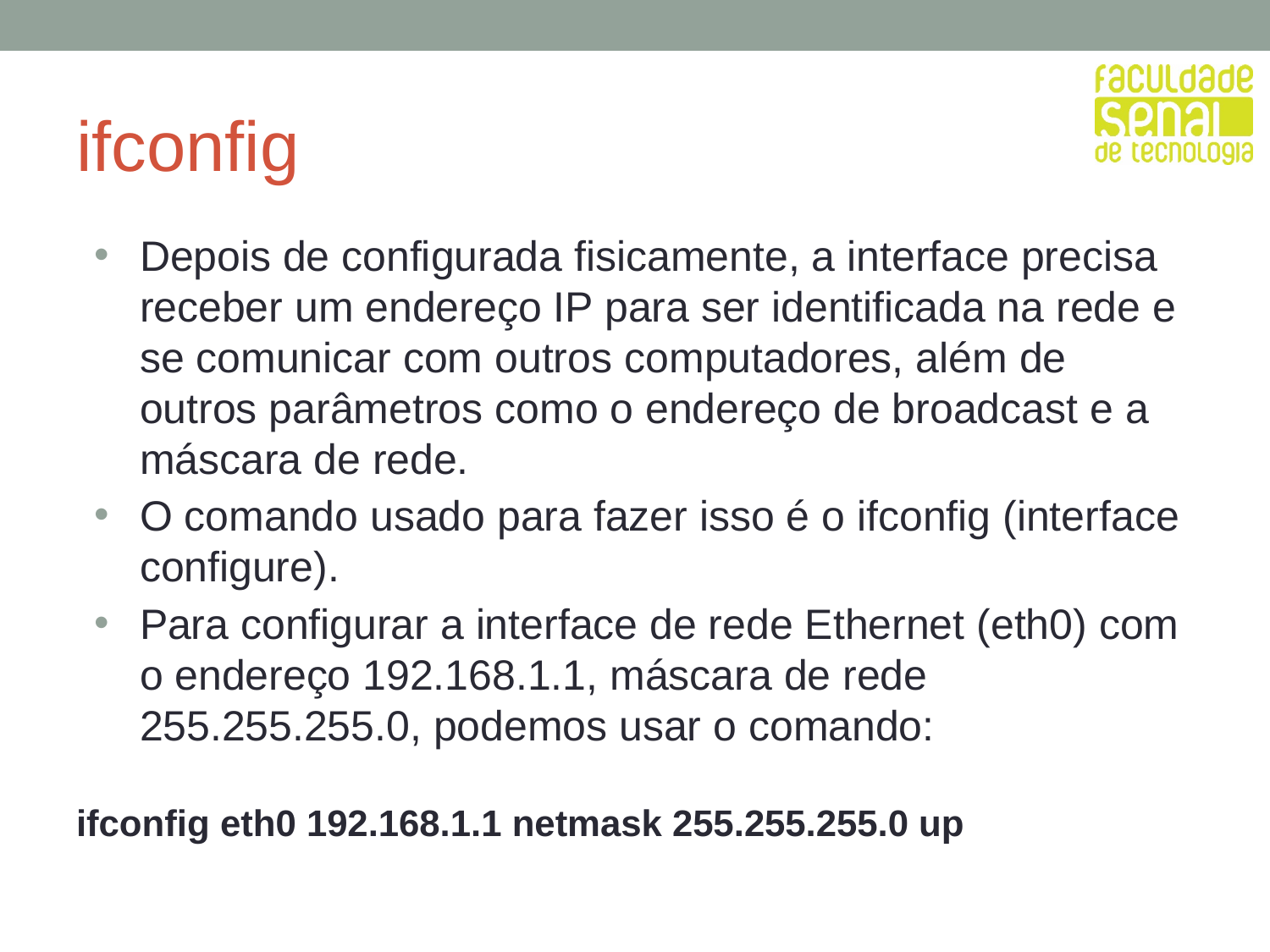

# ifconfig
Depois de configurada fisicamente, a interface precisa receber um endereço IP para ser identificada na rede e se comunicar com outros computadores, além de outros parâmetros como o endereço de broadcast e a máscara de rede.
O comando usado para fazer isso é o ifconfig (interface configure).
Para configurar a interface de rede Ethernet (eth0) com o endereço 192.168.1.1, máscara de rede 255.255.255.0, podemos usar o comando:

ifconfig eth0 192.168.1.1 netmask 255.255.255.0 up